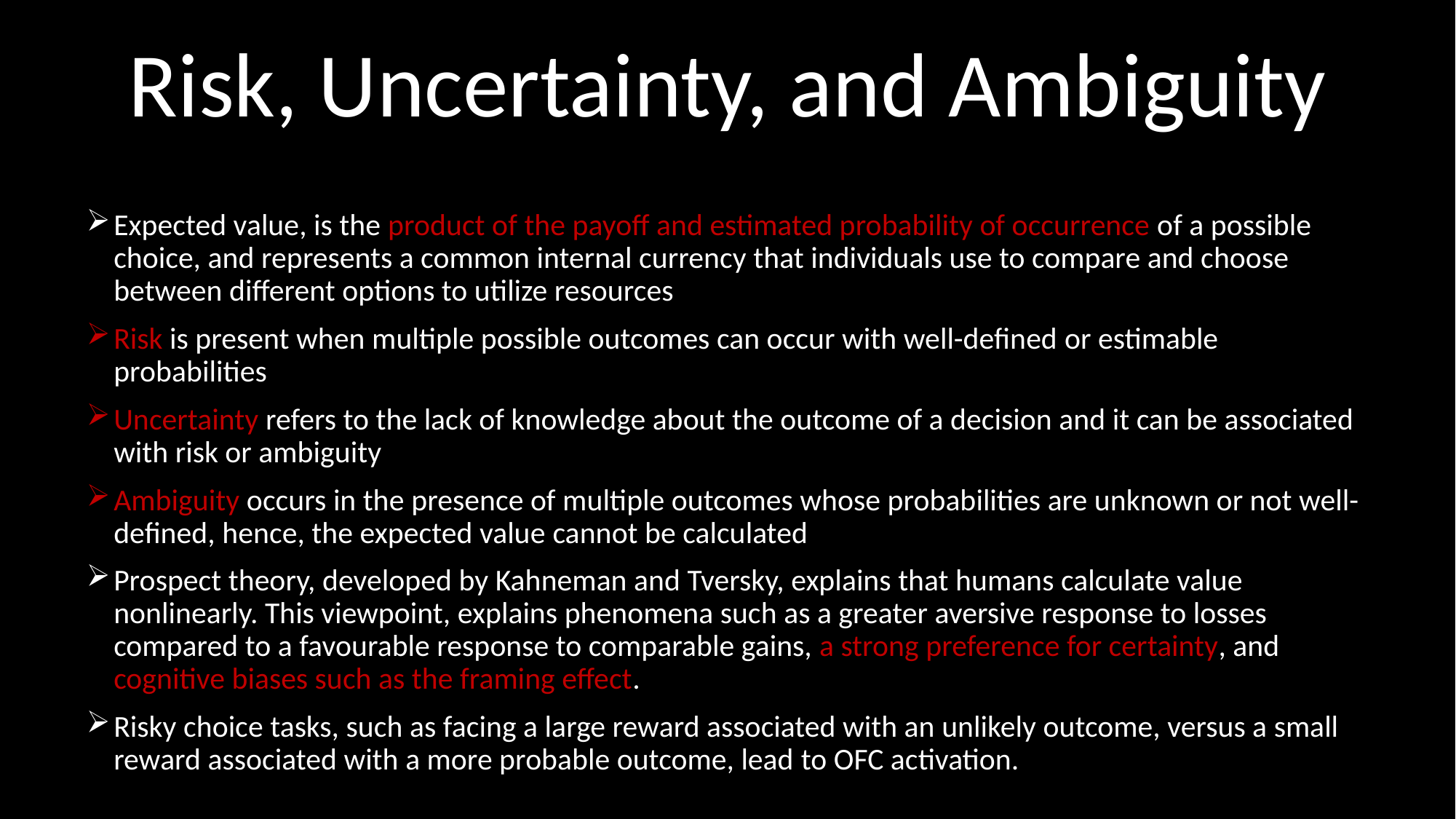

# Risk, Uncertainty, and Ambiguity
Expected value, is the product of the payoff and estimated probability of occurrence of a possible choice, and represents a common internal currency that individuals use to compare and choose between different options to utilize resources
Risk is present when multiple possible outcomes can occur with well-defined or estimable probabilities
Uncertainty refers to the lack of knowledge about the outcome of a decision and it can be associated with risk or ambiguity
Ambiguity occurs in the presence of multiple outcomes whose probabilities are unknown or not well-defined, hence, the expected value cannot be calculated
Prospect theory, developed by Kahneman and Tversky, explains that humans calculate value nonlinearly. This viewpoint, explains phenomena such as a greater aversive response to losses compared to a favourable response to comparable gains, a strong preference for certainty, and cognitive biases such as the framing effect.
Risky choice tasks, such as facing a large reward associated with an unlikely outcome, versus a small reward associated with a more probable outcome, lead to OFC activation.